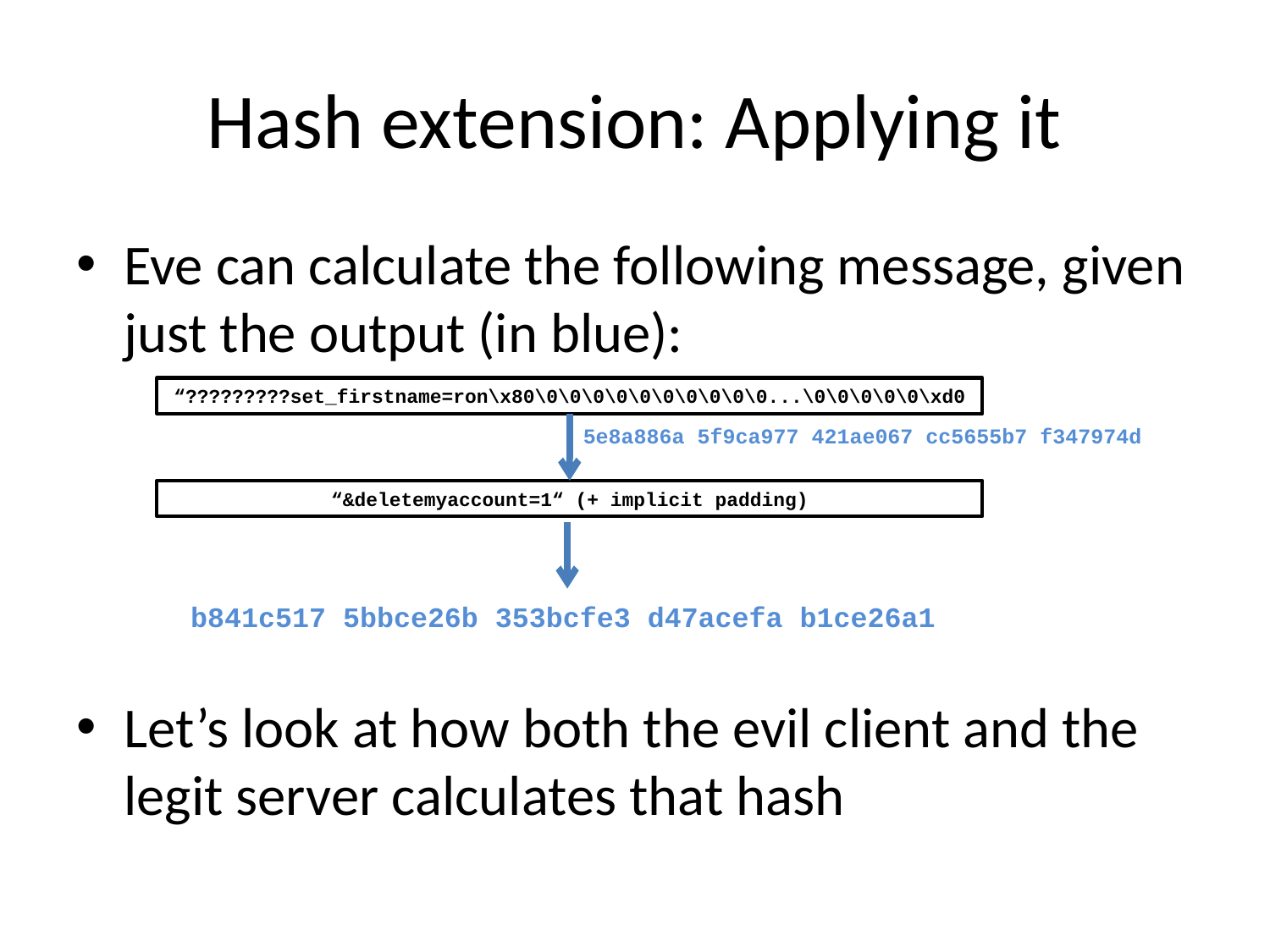

# Hash extension: Applying it
Eve can calculate the following message, given just the output (in blue):

Let’s look at how both the evil client and the legit server calculates that hash
“?????????set_firstname=ron\x80\0\0\0\0\0\0\0\0\0\0...\0\0\0\0\0\xd0
5e8a886a 5f9ca977 421ae067 cc5655b7 f347974d
“&deletemyaccount=1“ (+ implicit padding)
b841c517 5bbce26b 353bcfe3 d47acefa b1ce26a1